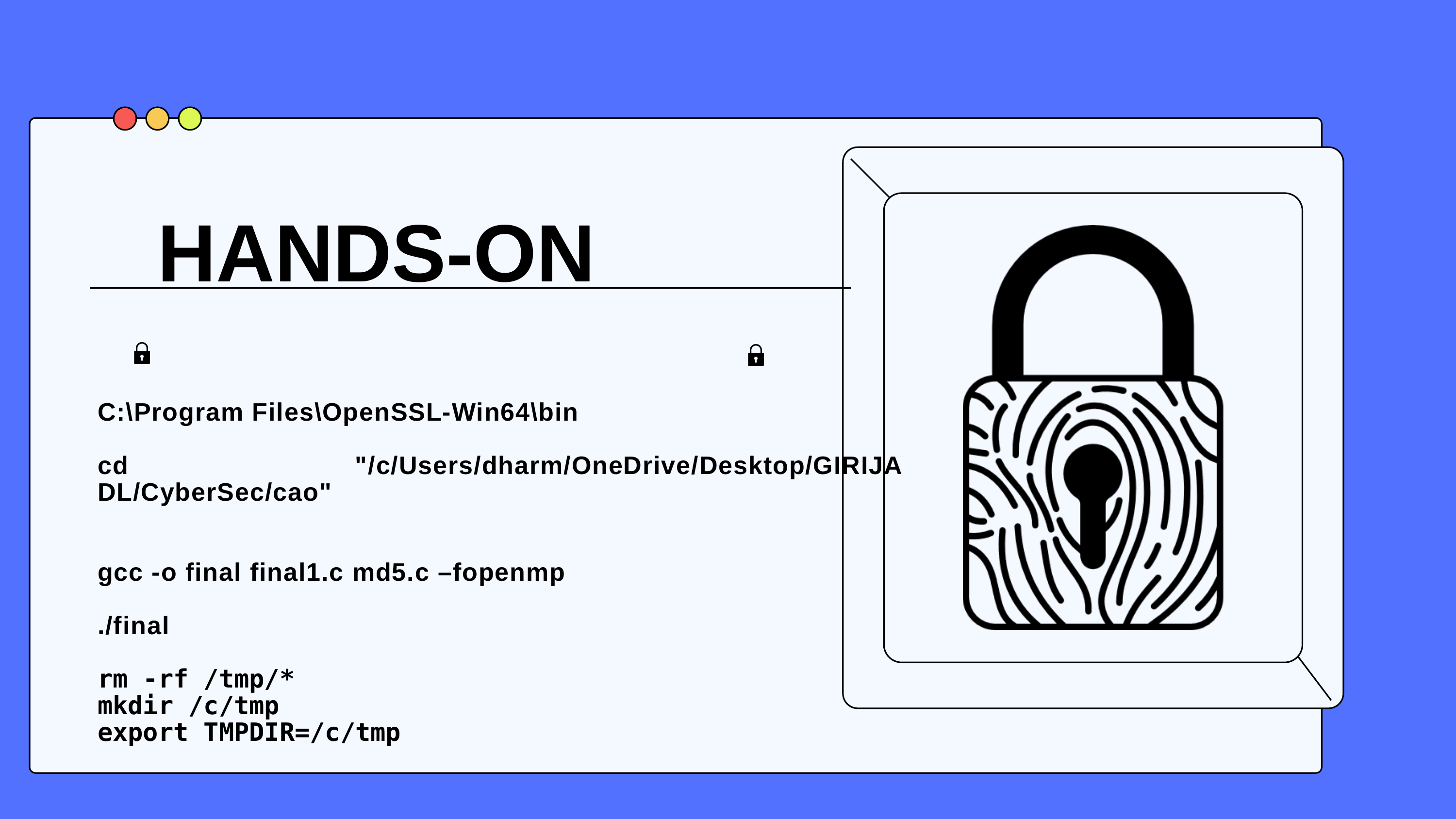

HANDS-ON

C:\Program Files\OpenSSL-Win64\bin

cd "/c/Users/dharm/OneDrive/Desktop/GIRIJA DL/CyberSec/cao"

gcc -o final final1.c md5.c –fopenmp

./final

rm -rf /tmp/*
mkdir /c/tmp
export TMPDIR=/c/tmp